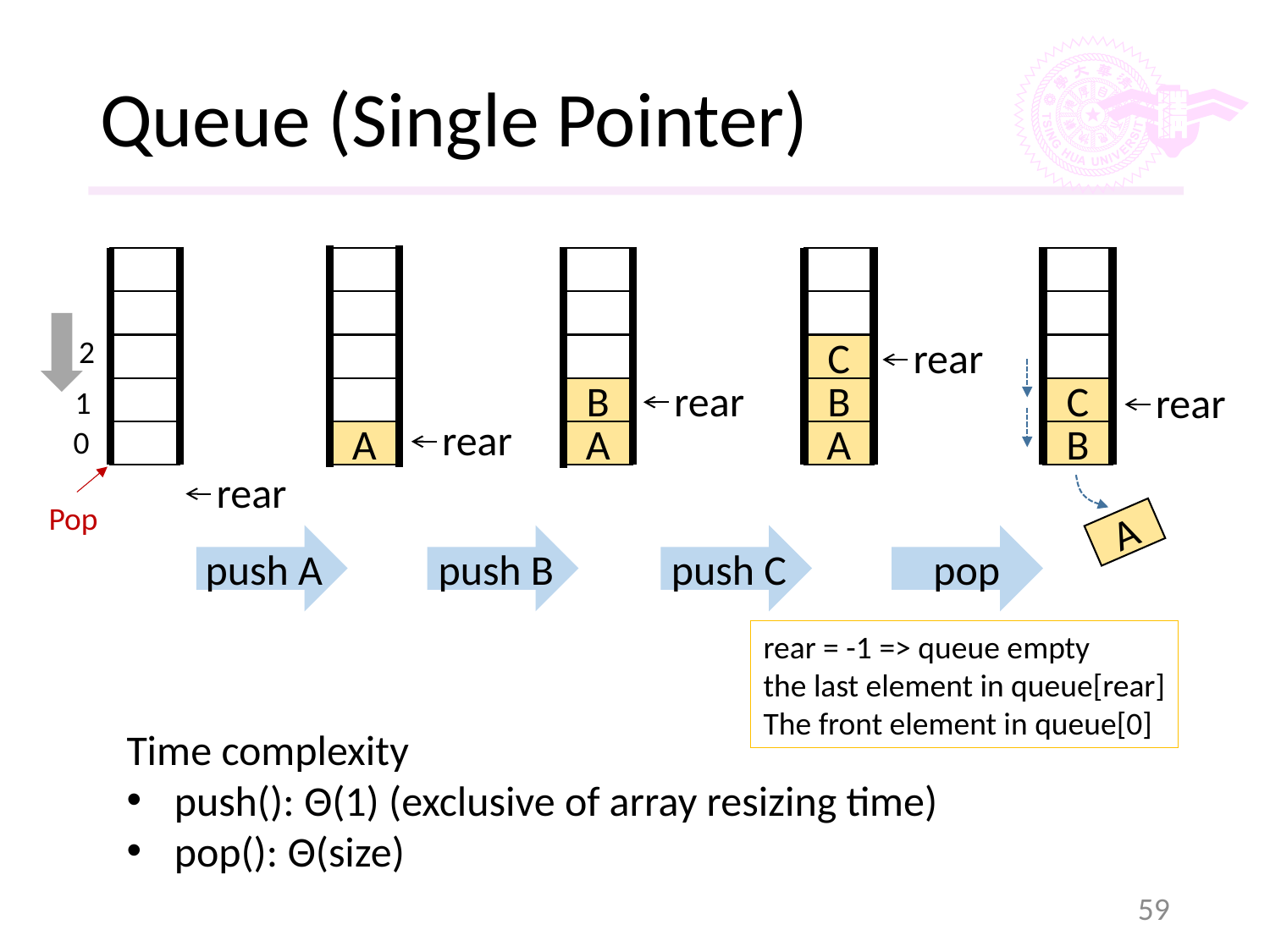

# Queue (Single Pointer)

A

B
A

C
B
A
A

C
B

rear
2
rear
rear
1
rear
0
rear

Pop

push A
push B
push C
pop
rear = -1 => queue empty
the last element in queue[rear]
The front element in queue[0]
Time complexity
push(): Θ(1) (exclusive of array resizing time)
pop(): Θ(size)
59